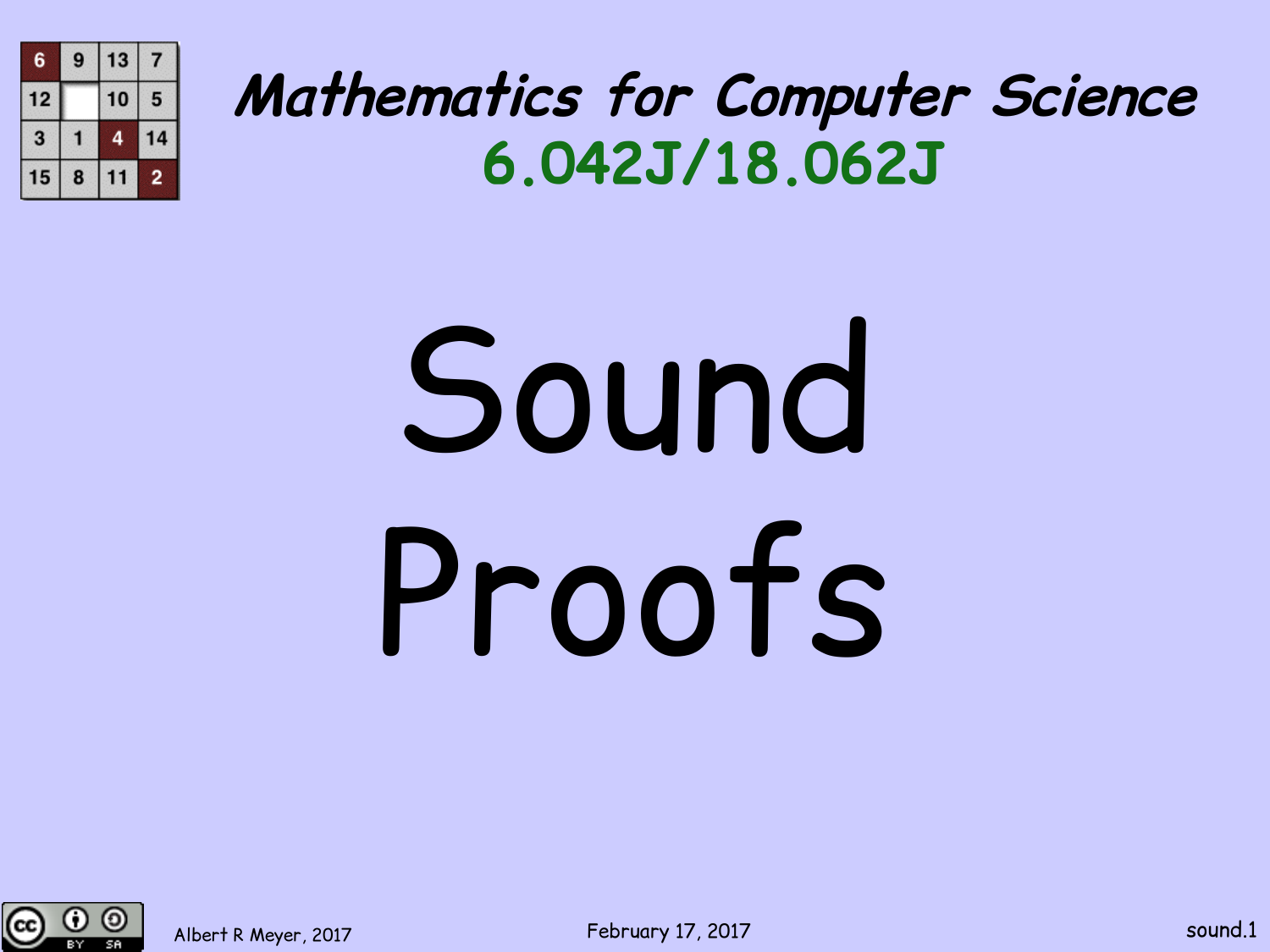

Mathematics for Computer Science
6.042J/18.062J
# Sound Proofs
sound.1